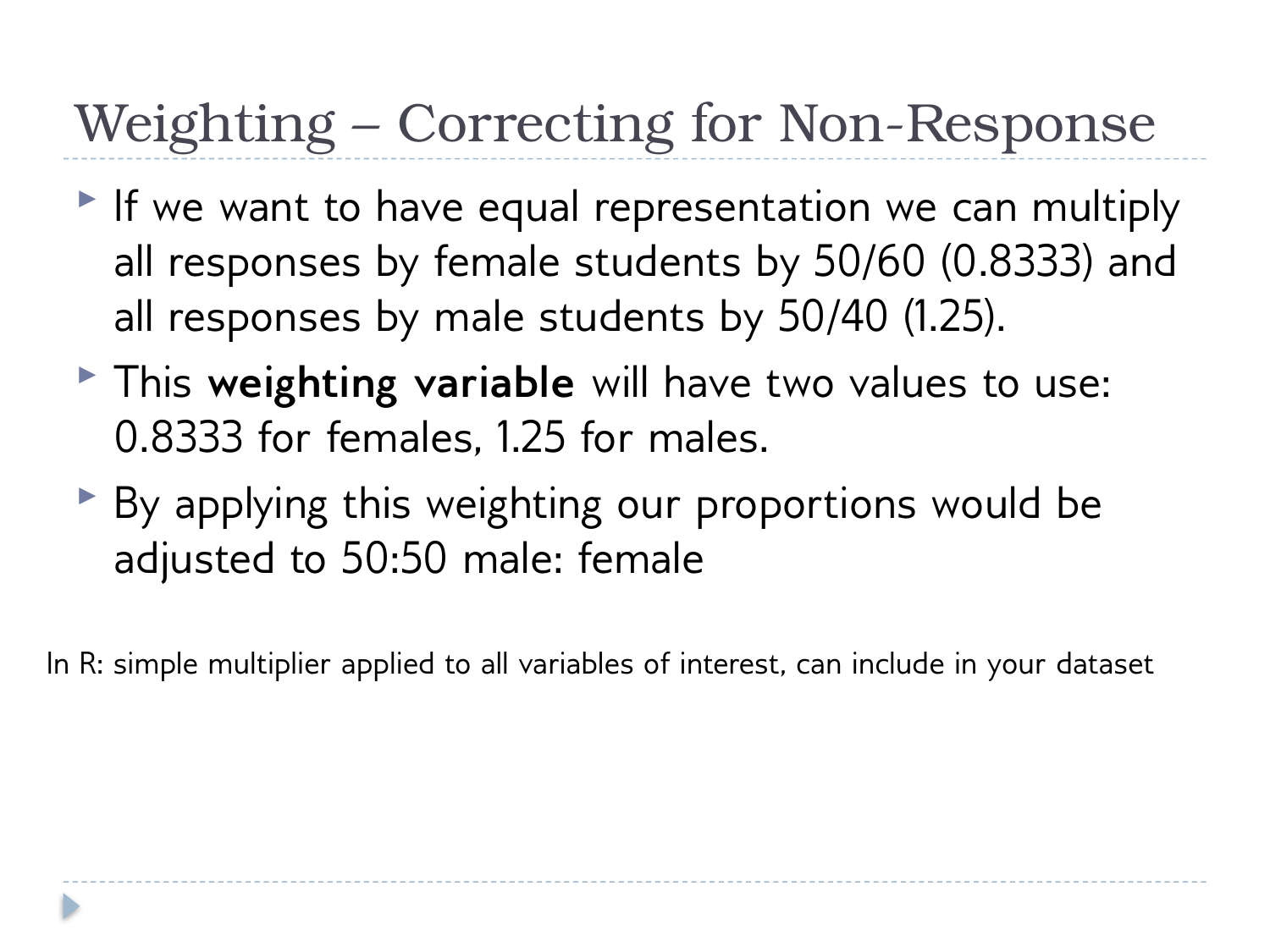

# Weighting – Correcting for Non-Response
If we want to have equal representation we can multiply all responses by female students by 50/60 (0.8333) and all responses by male students by 50/40 (1.25).
This weighting variable will have two values to use: 0.8333 for females, 1.25 for males.
By applying this weighting our proportions would be adjusted to 50:50 male: female

In R: simple multiplier applied to all variables of interest, can include in your dataset